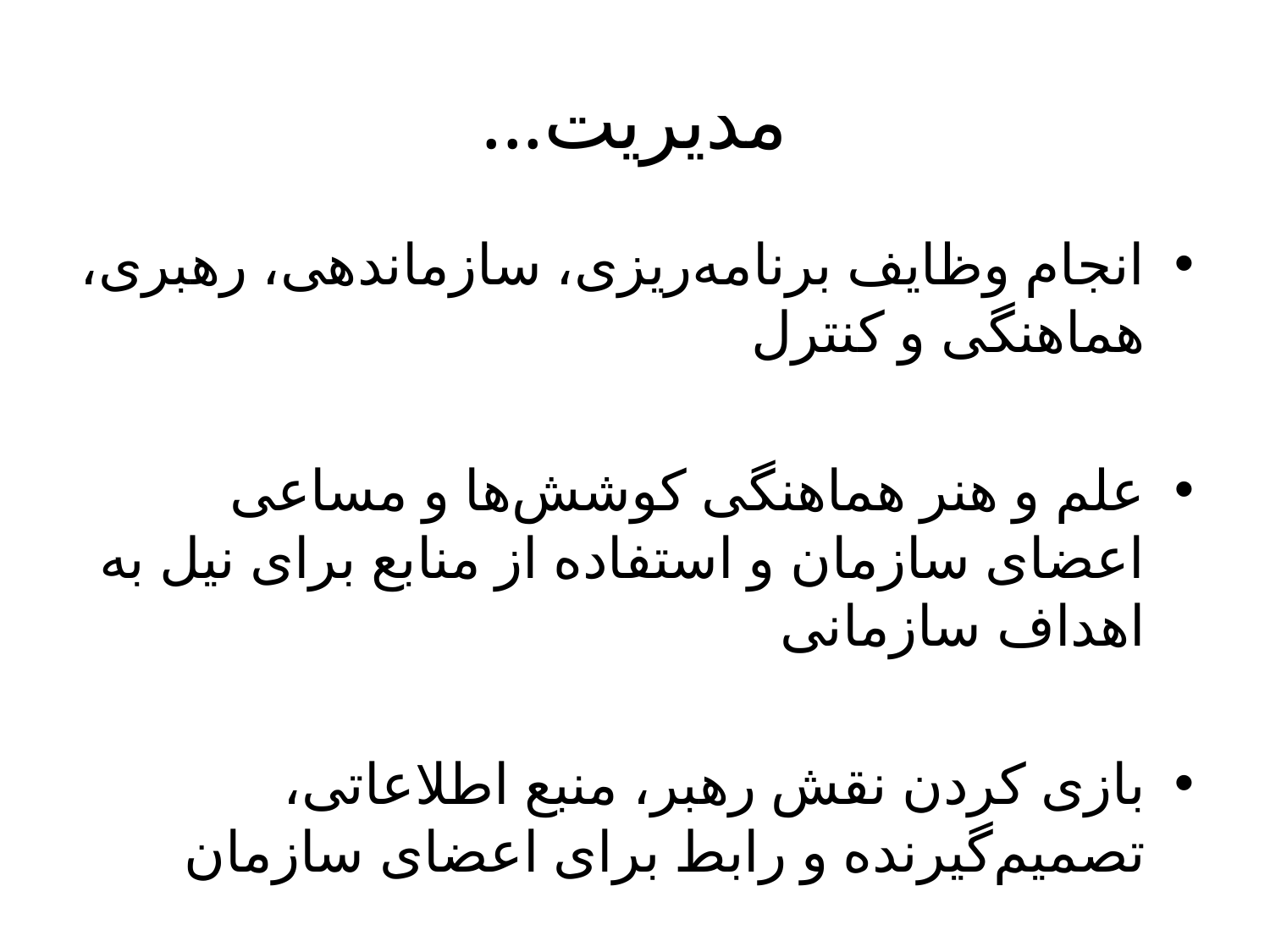

# مدیریت...
انجام وظایف برنامه‌ریزی، سازماندهی، رهبری، هماهنگی و کنترل

علم و هنر هماهنگی کوشش‌ها و مساعی اعضای سازمان و استفاده از منابع برای نیل به اهداف سازمانی

بازی کردن نقش رهبر، منبع اطلاعاتی، تصمیم‌گیرنده و رابط برای اعضای سازمان